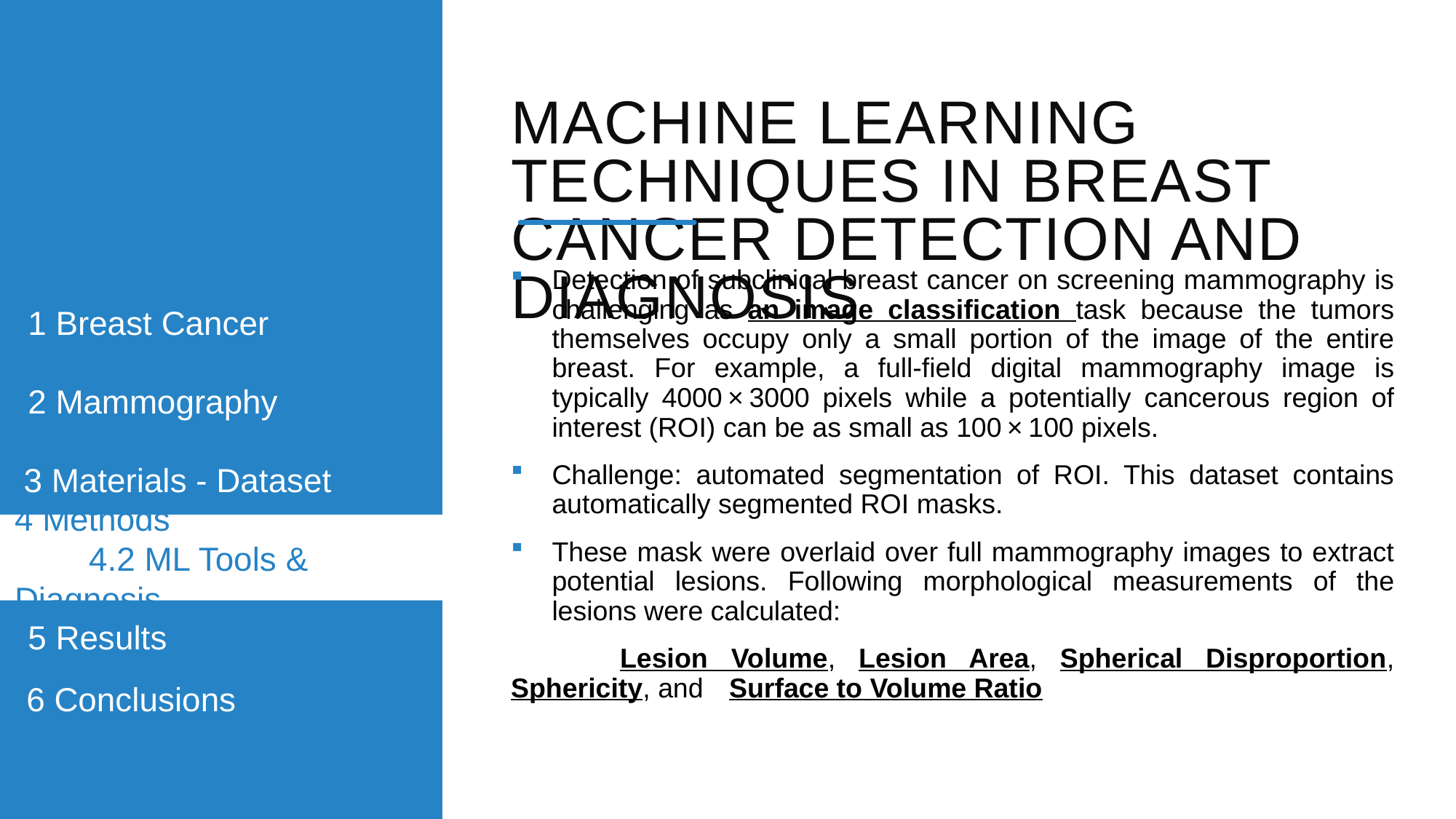

# Machine Learning Techniques in Breast Cancer Detection and Diagnosis
Detection of subclinical breast cancer on screening mammography is challenging as an image classification task because the tumors themselves occupy only a small portion of the image of the entire breast. For example, a full-field digital mammography image is typically 4000 × 3000 pixels while a potentially cancerous region of interest (ROI) can be as small as 100 × 100 pixels.
Challenge: automated segmentation of ROI. This dataset contains automatically segmented ROI masks.
These mask were overlaid over full mammography images to extract potential lesions. Following morphological measurements of the lesions were calculated:
	Lesion Volume, Lesion Area, Spherical Disproportion, Sphericity, and 	Surface to Volume Ratio

1 Breast Cancer
2 Mammography
 3 Materials - Dataset

4 Methods
        4.2 ML Tools & Diagnosis
5 Results
6 Conclusions